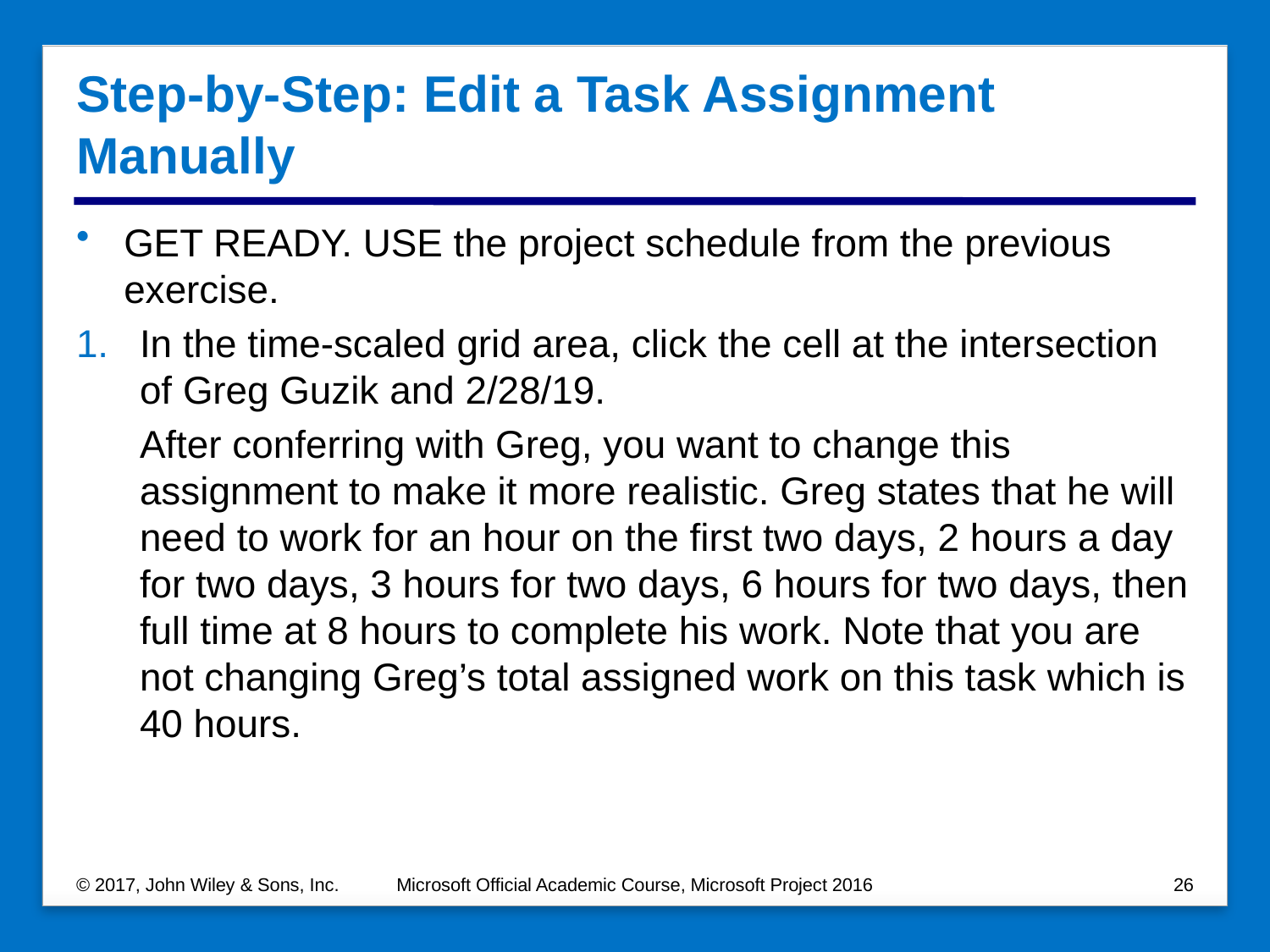

# Step-by-Step: Edit a Task Assignment Manually
GET READY. USE the project schedule from the previous exercise.
In the time‐scaled grid area, click the cell at the intersection of Greg Guzik and 2/28/19.
After conferring with Greg, you want to change this assignment to make it more realistic. Greg states that he will need to work for an hour on the first two days, 2 hours a day for two days, 3 hours for two days, 6 hours for two days, then full time at 8 hours to complete his work. Note that you are not changing Greg’s total assigned work on this task which is 40 hours.
© 2017, John Wiley & Sons, Inc.
Microsoft Official Academic Course, Microsoft Project 2016
26